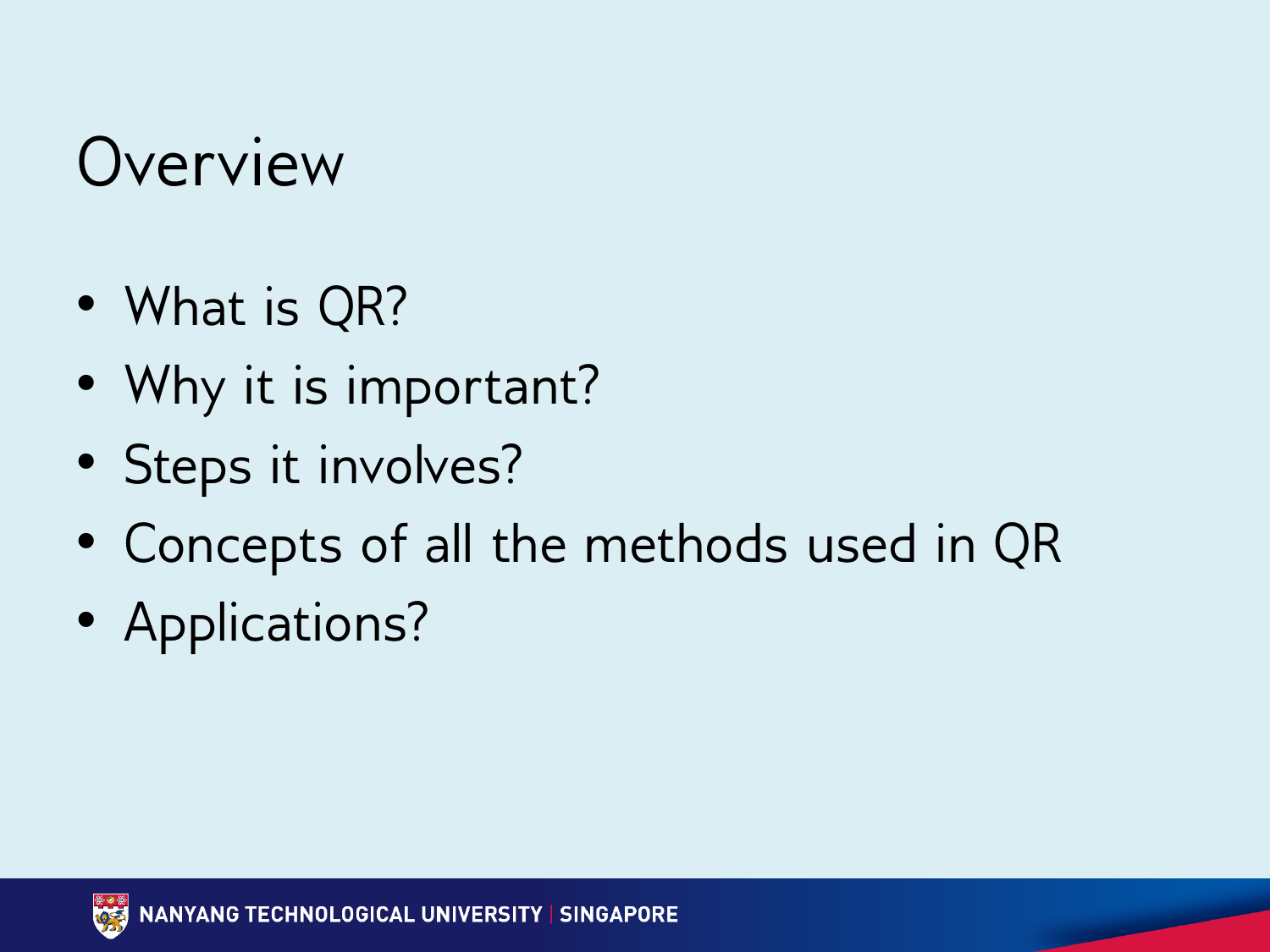

# Overview
What is QR?
Why it is important?
Steps it involves?
Concepts of all the methods used in QR
Applications?